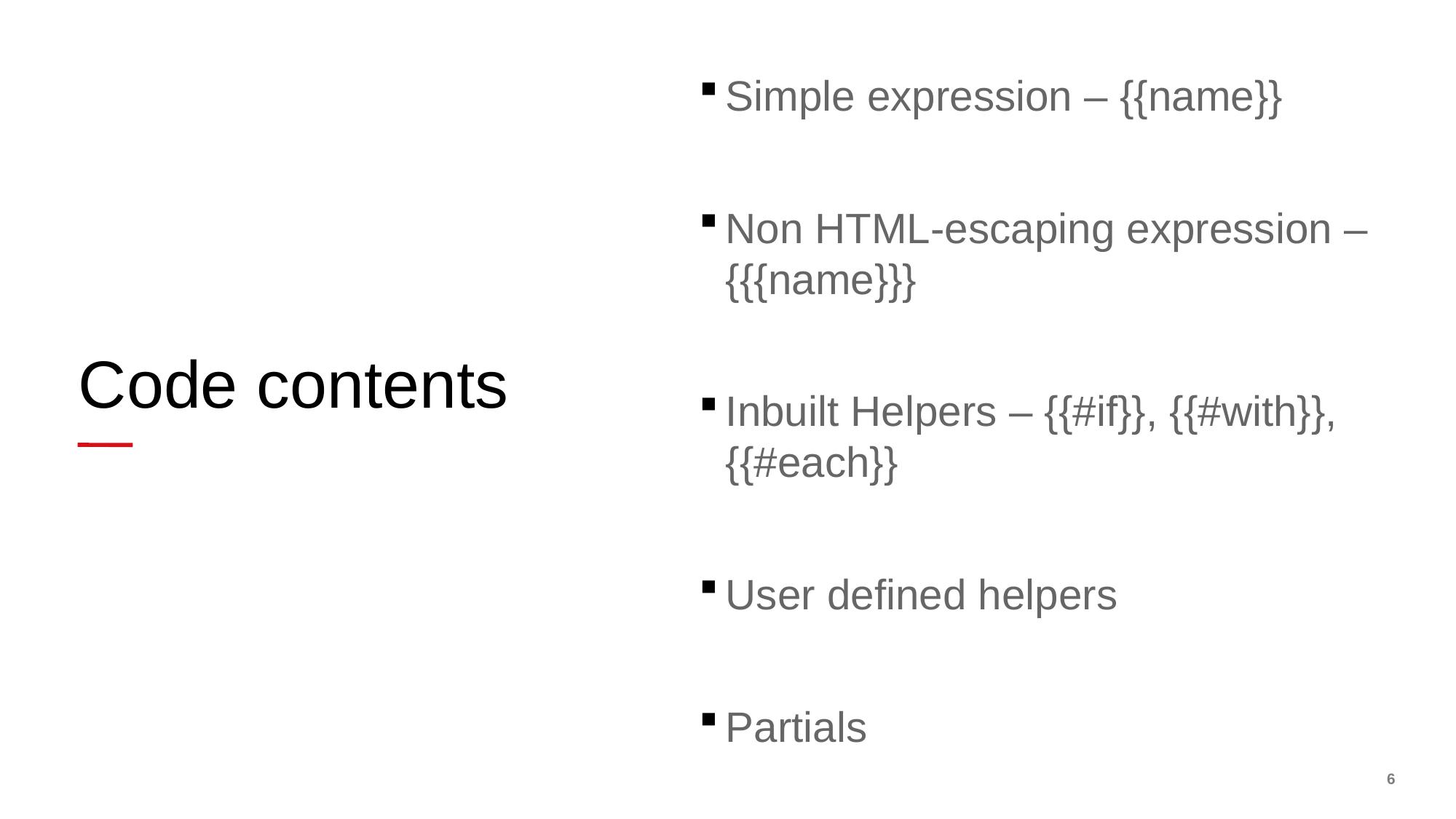

Simple expression – {{name}}

Non HTML-escaping expression – {{{name}}}

Inbuilt Helpers – {{#if}}, {{#with}}, {{#each}}

User defined helpers

Partials
# Code contents